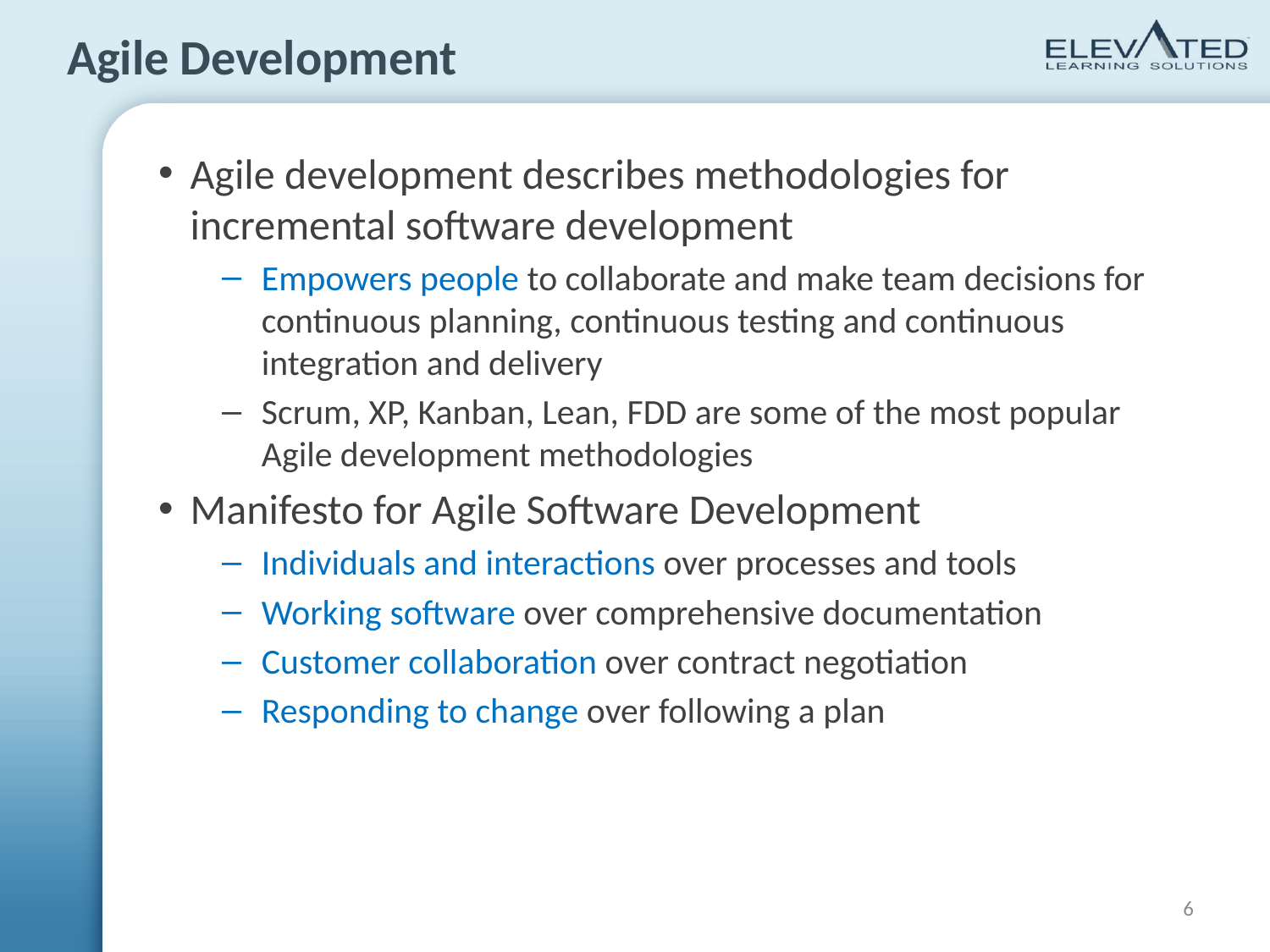

# Agile Development
Agile development describes methodologies for incremental software development
Empowers people to collaborate and make team decisions for continuous planning, continuous testing and continuous integration and delivery
Scrum, XP, Kanban, Lean, FDD are some of the most popular Agile development methodologies
Manifesto for Agile Software Development
Individuals and interactions over processes and tools
Working software over comprehensive documentation
Customer collaboration over contract negotiation
Responding to change over following a plan
6